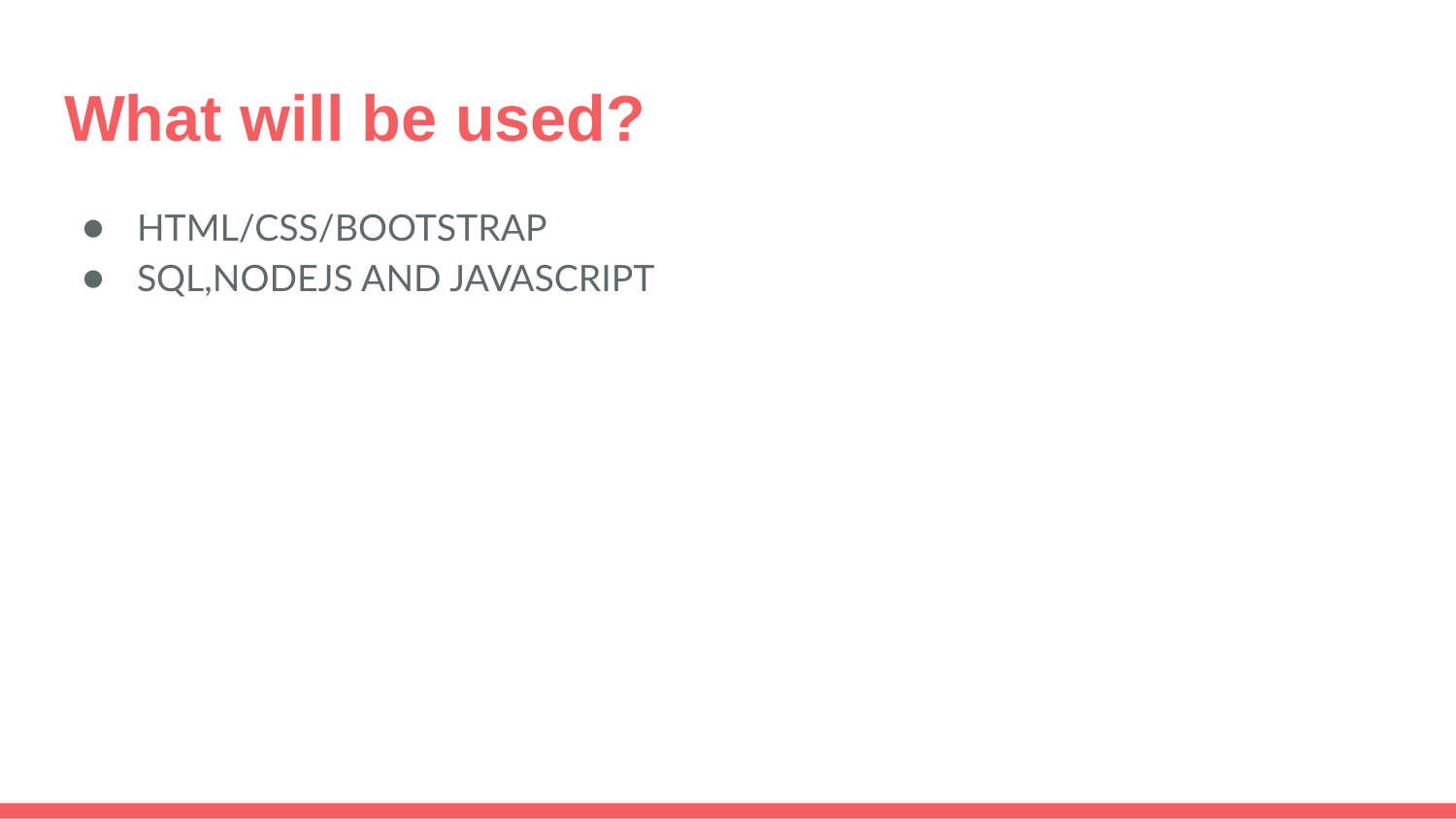

# What will be used?
HTML/CSS/BOOTSTRAP
SQL,NODEJS AND JAVASCRIPT